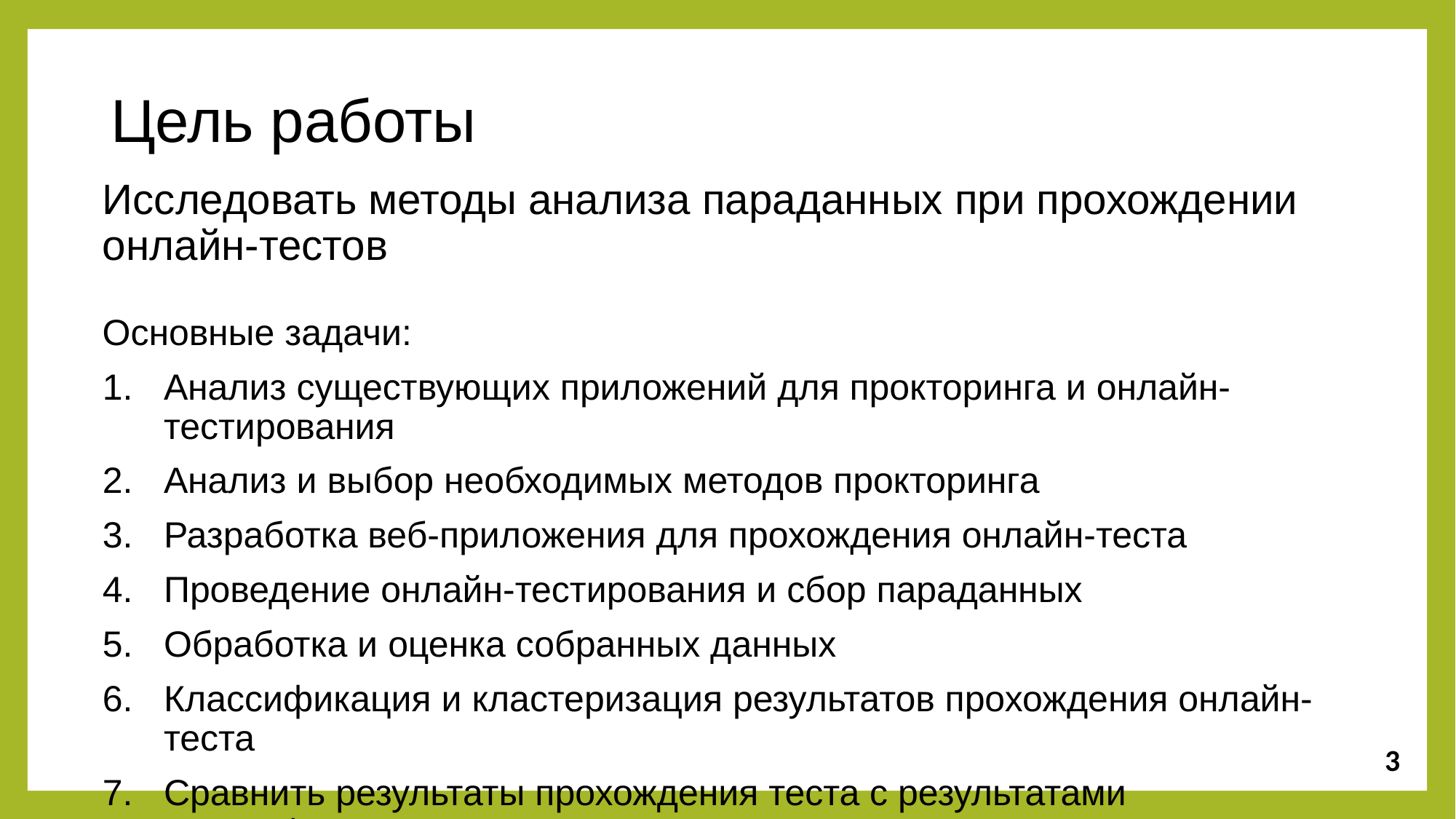

Цель работы
Исследовать методы анализа параданных при прохождении онлайн-тестов
Основные задачи:
Анализ существующих приложений для прокторинга и онлайн-тестирования
Анализ и выбор необходимых методов прокторинга
Разработка веб-приложения для прохождения онлайн-теста
Проведение онлайн-тестирования и сбор параданных
Обработка и оценка собранных данных
Классификация и кластеризация результатов прохождения онлайн-теста
Сравнить результаты прохождения теста с результатами классификации
3